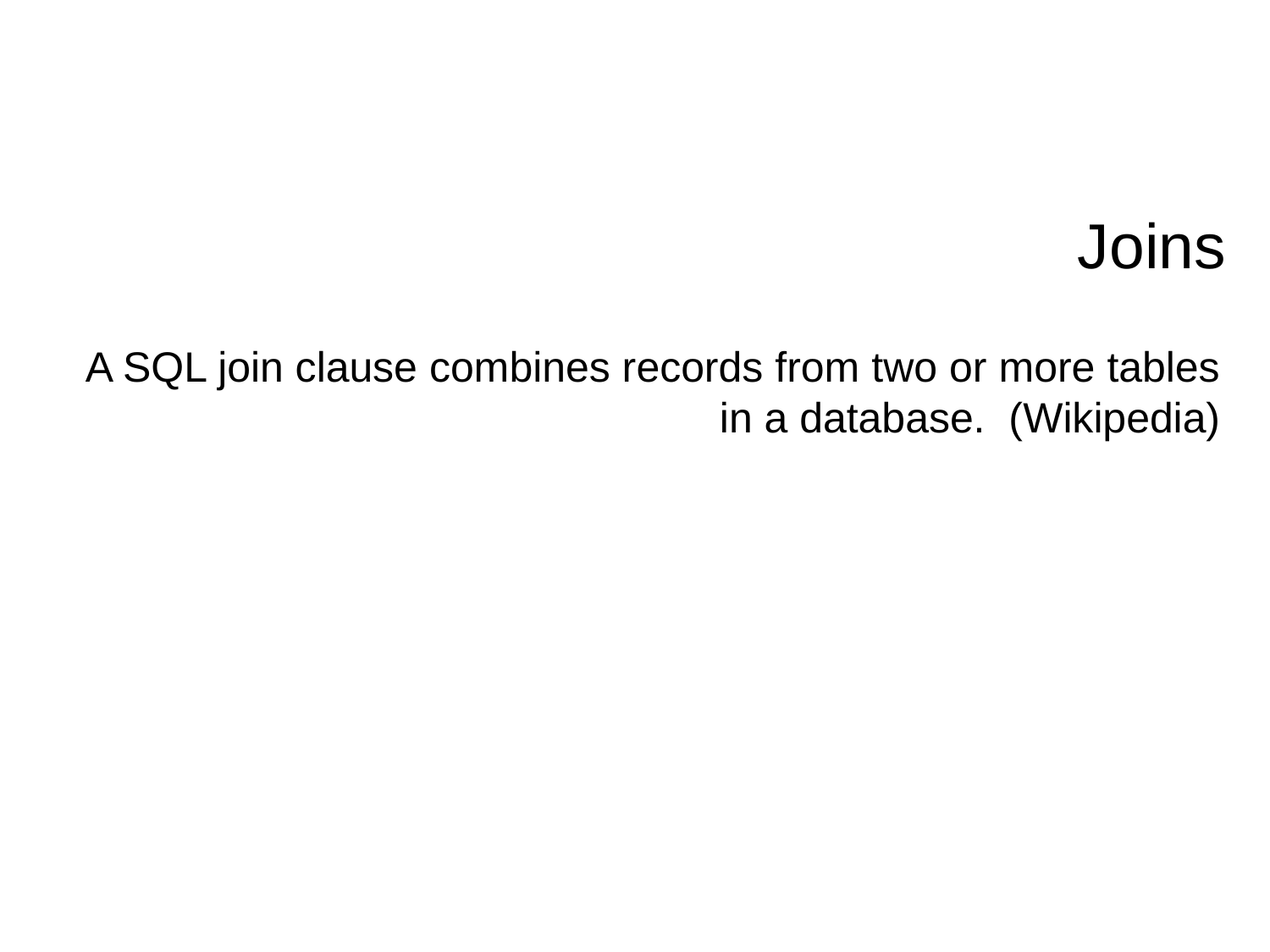

Joins
A SQL join clause combines records from two or more tables in a database.  (Wikipedia)